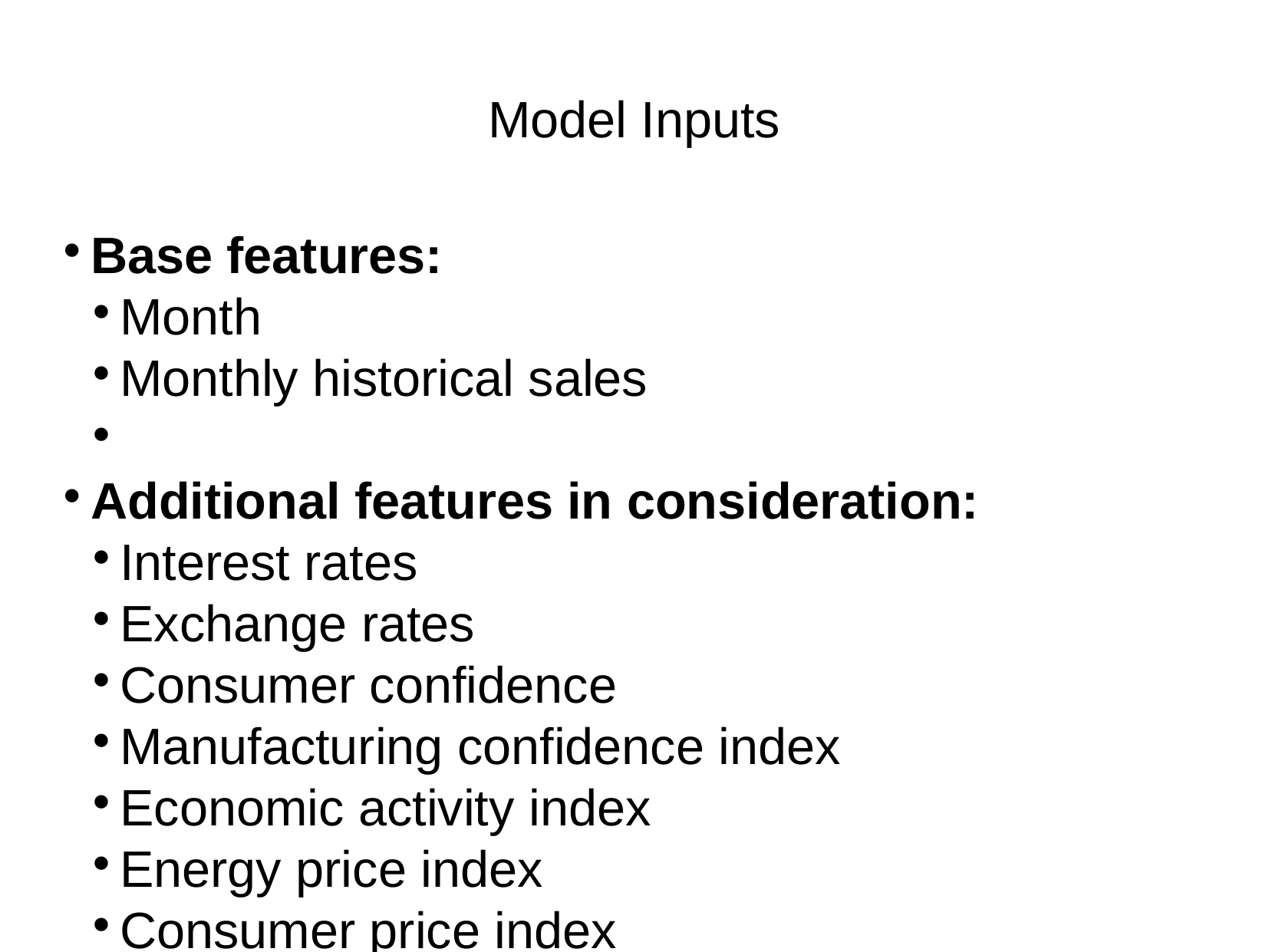

Model Inputs
Base features:
Month
Monthly historical sales

Additional features in consideration:
Interest rates
Exchange rates
Consumer confidence
Manufacturing confidence index
Economic activity index
Energy price index
Consumer price index